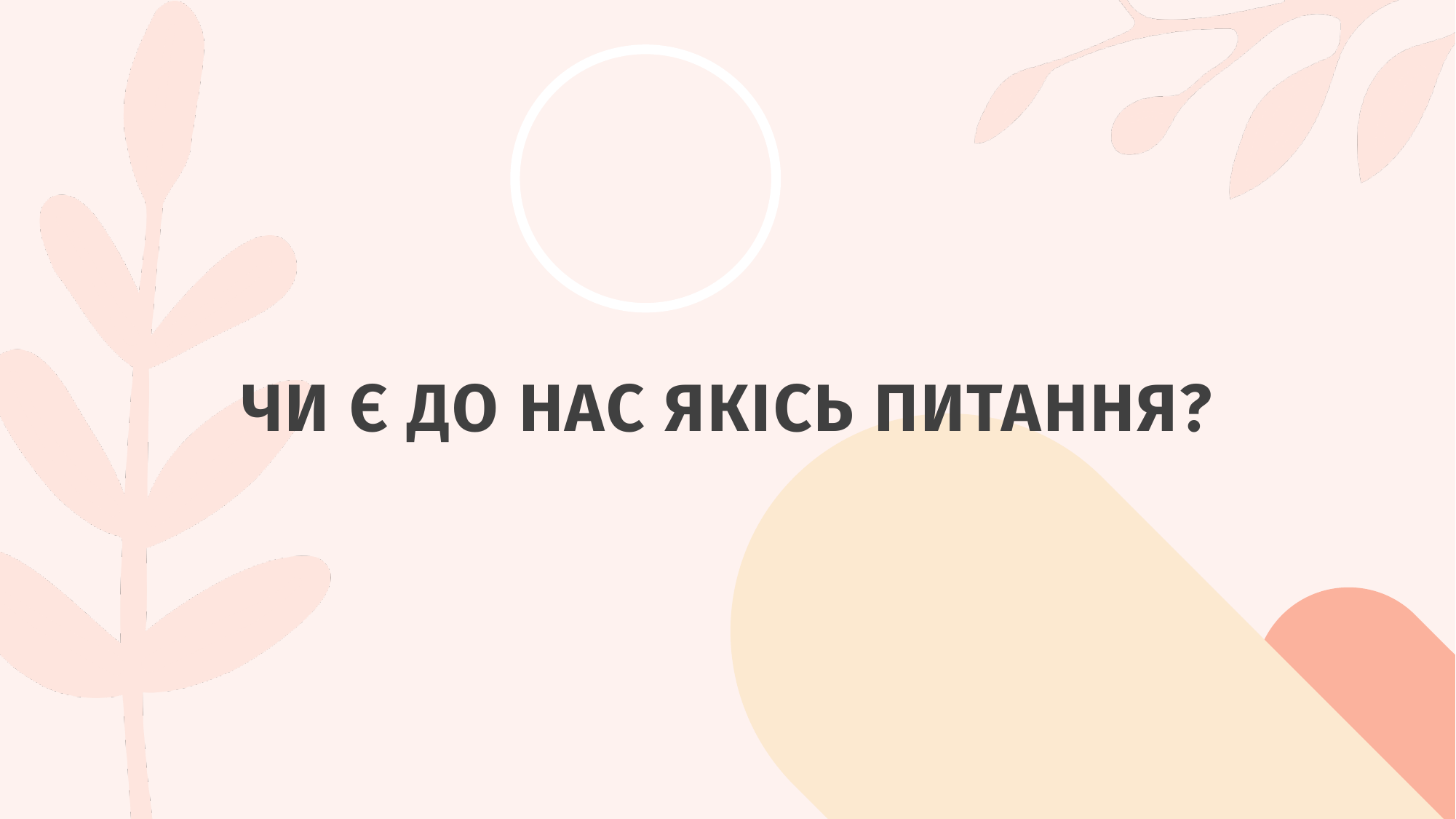

# Чи є до нас якісь питання?